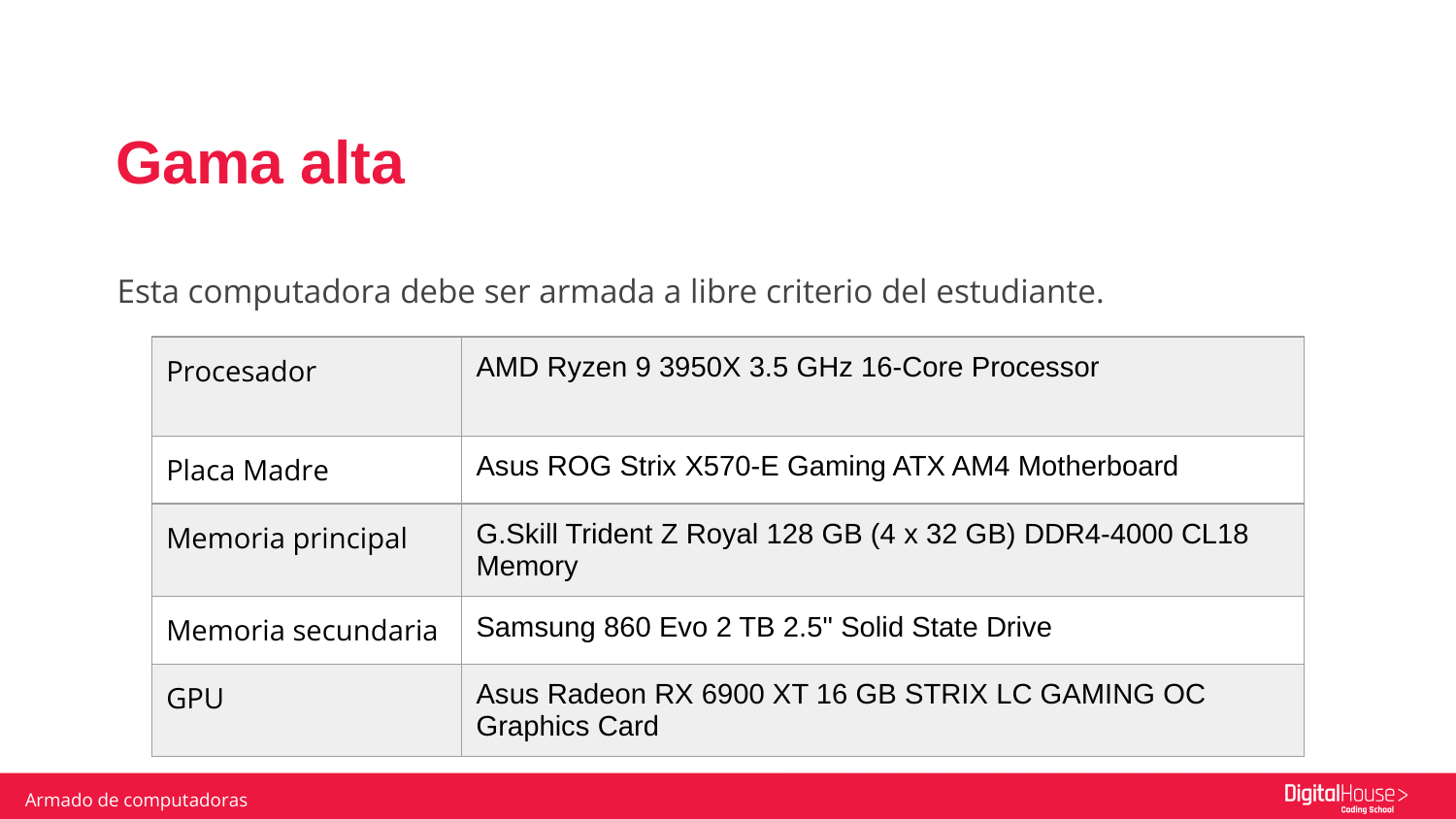

Gama alta
Esta computadora debe ser armada a libre criterio del estudiante.

| Procesador | AMD Ryzen 9 3950X 3.5 GHz 16-Core Processor |
| --- | --- |
| Placa Madre | Asus ROG Strix X570-E Gaming ATX AM4 Motherboard |
| Memoria principal | G.Skill Trident Z Royal 128 GB (4 x 32 GB) DDR4-4000 CL18 Memory |
| Memoria secundaria | Samsung 860 Evo 2 TB 2.5" Solid State Drive |
| GPU | Asus Radeon RX 6900 XT 16 GB STRIX LC GAMING OC Graphics Card |